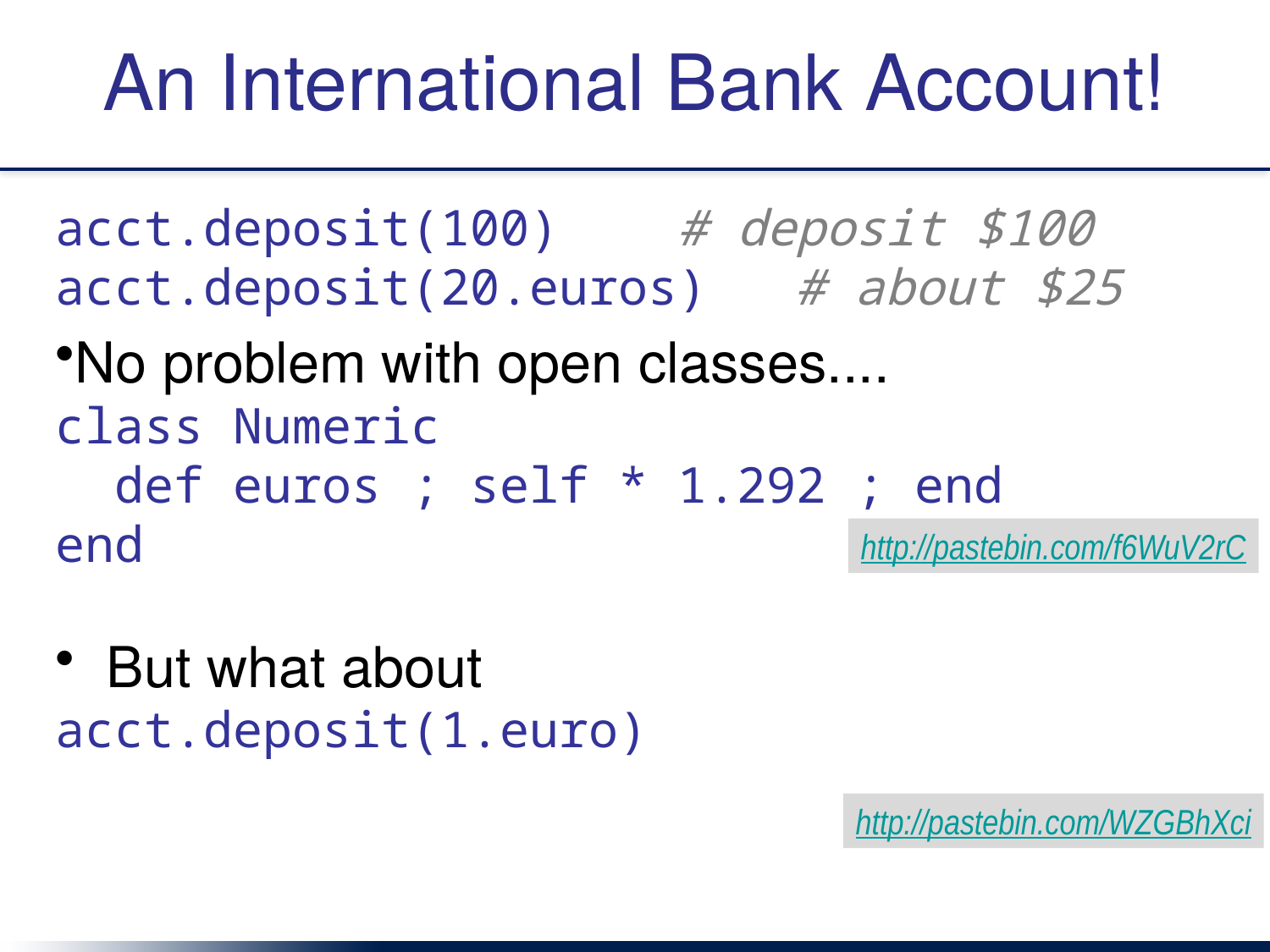

# An International Bank Account!
acct.deposit(100)    # deposit $100
acct.deposit(20.euros)   # about $25
No problem with open classes....
class Numeric
  def euros ; self * 1.292 ; end
end

  But what about
acct.deposit(1.euro)

http://pastebin.com/f6WuV2rC
http://pastebin.com/WZGBhXci